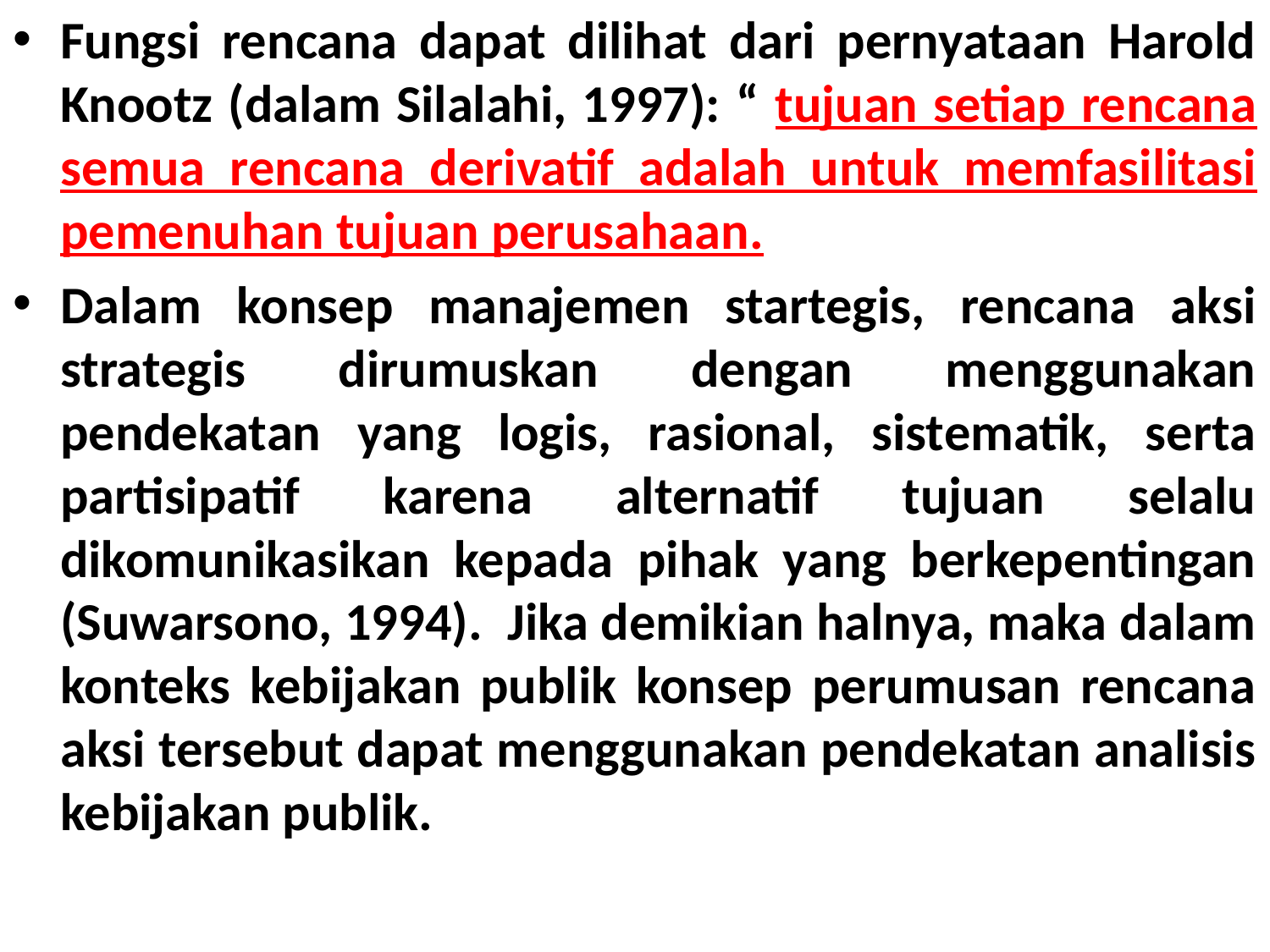

Fungsi rencana dapat dilihat dari pernyataan Harold Knootz (dalam Silalahi, 1997): “ tujuan setiap rencana semua rencana derivatif adalah untuk memfasilitasi pemenuhan tujuan perusahaan.
Dalam konsep manajemen startegis, rencana aksi strategis dirumuskan dengan menggunakan pendekatan yang logis, rasional, sistematik, serta partisipatif karena alternatif tujuan selalu dikomunikasikan kepada pihak yang berkepentingan (Suwarsono, 1994).  Jika demikian halnya, maka dalam konteks kebijakan publik konsep perumusan rencana aksi tersebut dapat menggunakan pendekatan analisis kebijakan publik.